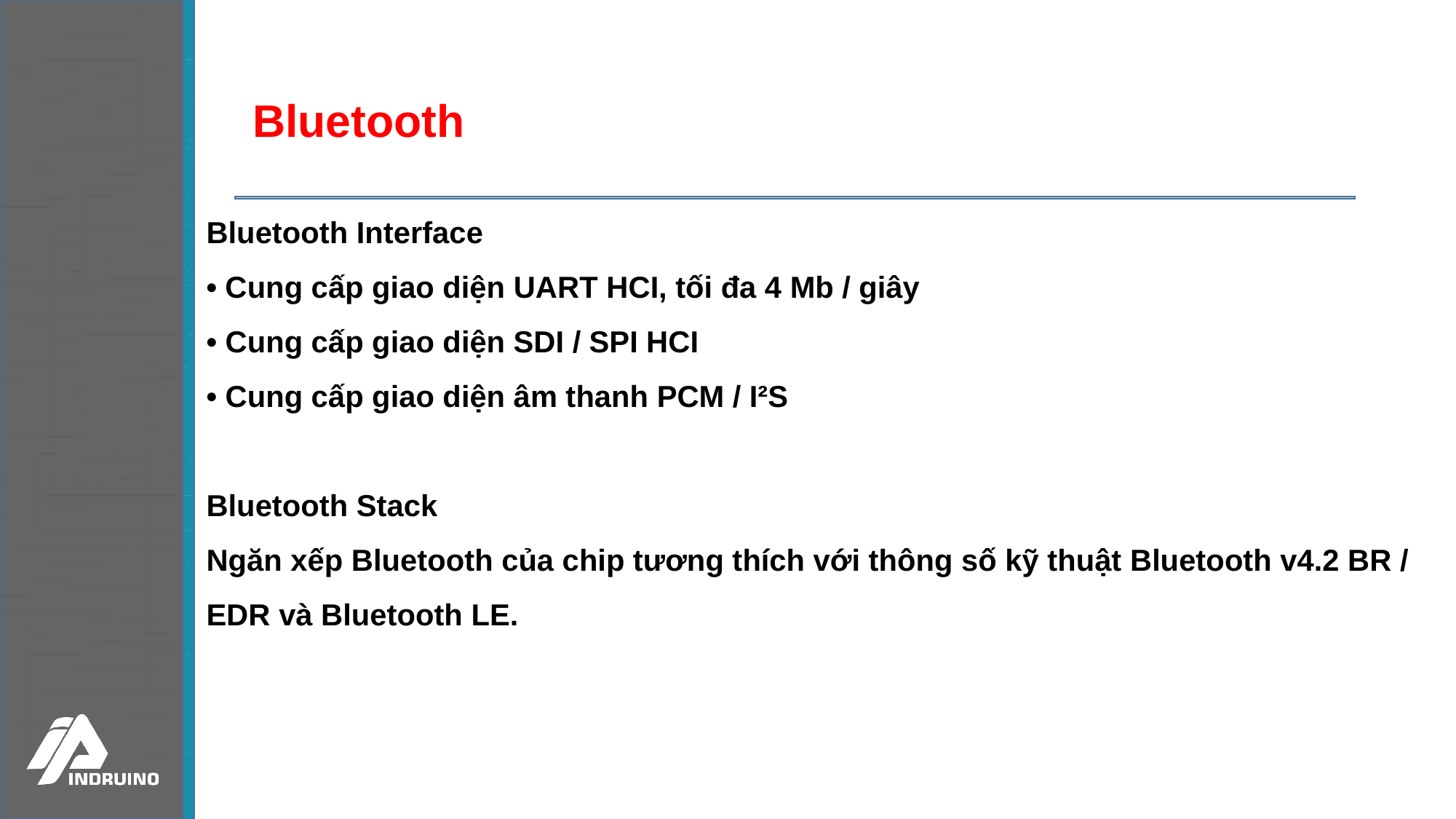

Bluetooth
Bluetooth Interface
• Cung cấp giao diện UART HCI, tối đa 4 Mb / giây
• Cung cấp giao diện SDI / SPI HCI
• Cung cấp giao diện âm thanh PCM / I²S

Bluetooth Stack
Ngăn xếp Bluetooth của chip tương thích với thông số kỹ thuật Bluetooth v4.2 BR / EDR và Bluetooth LE.